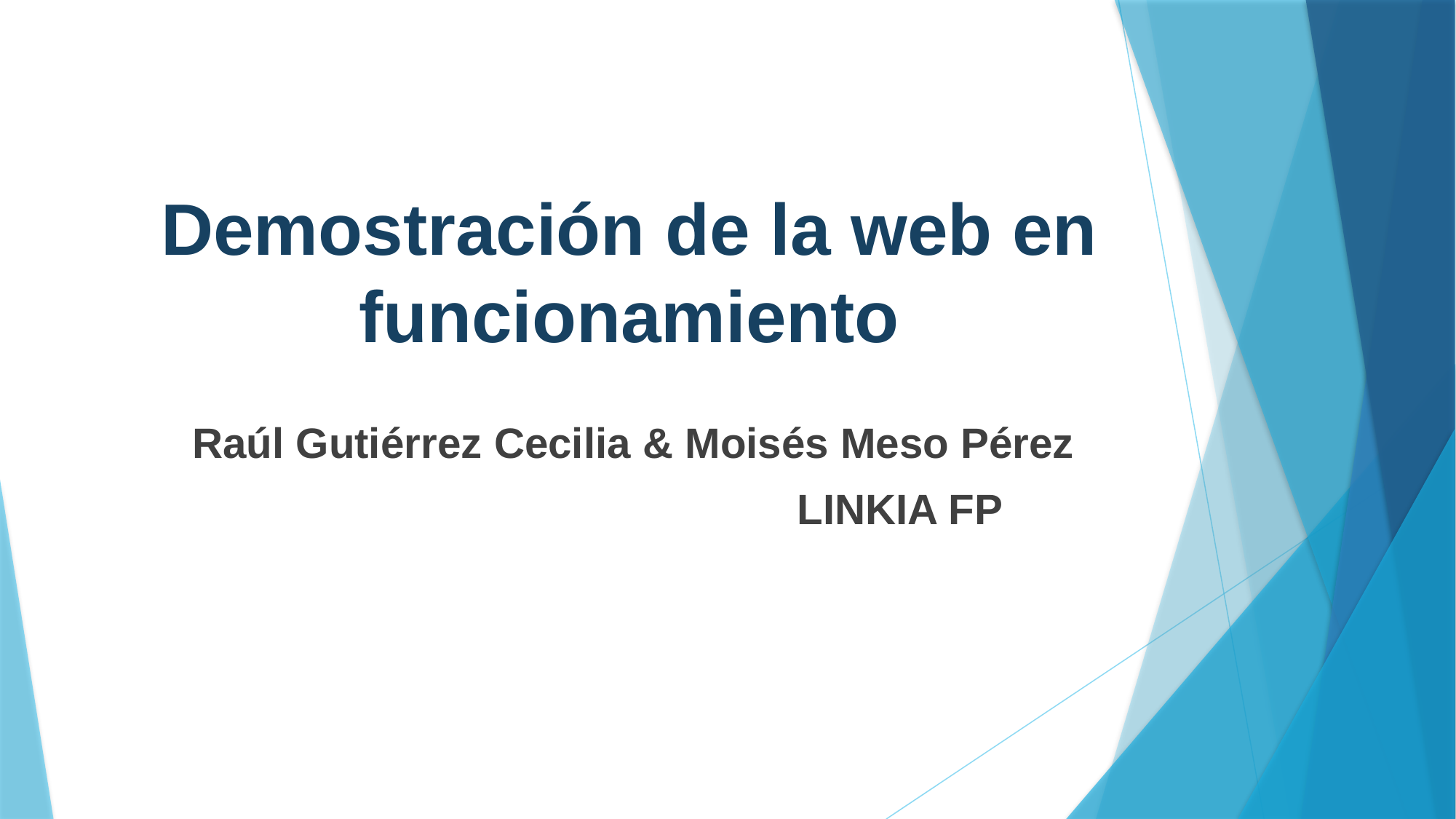

# Demostración de la web en funcionamiento
   Raúl Gutiérrez Cecilia & Moisés Meso Pérez
					        LINKIA FP